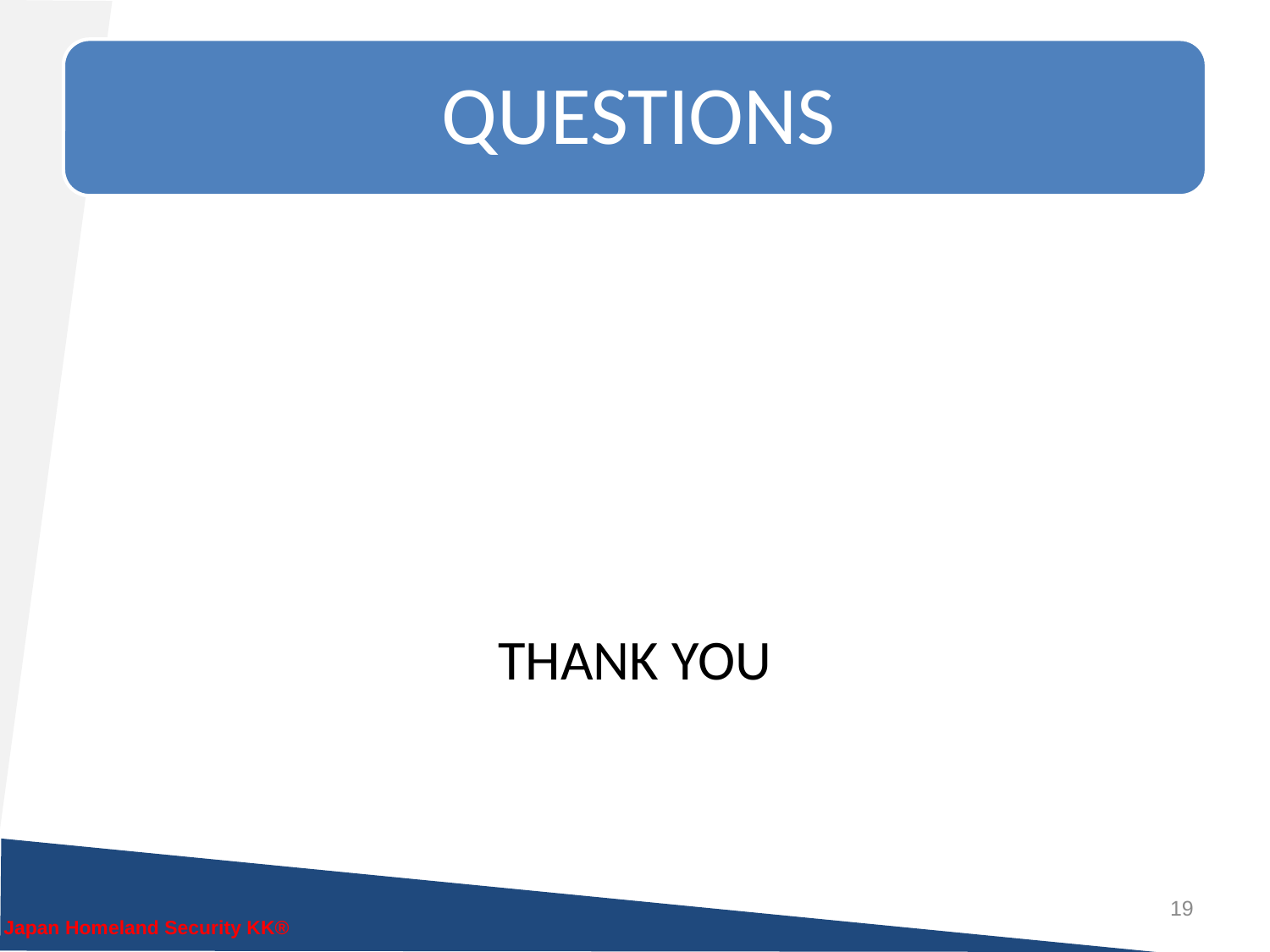

QUESTIONS

THANK YOU

19
Japan Homeland Security KK®